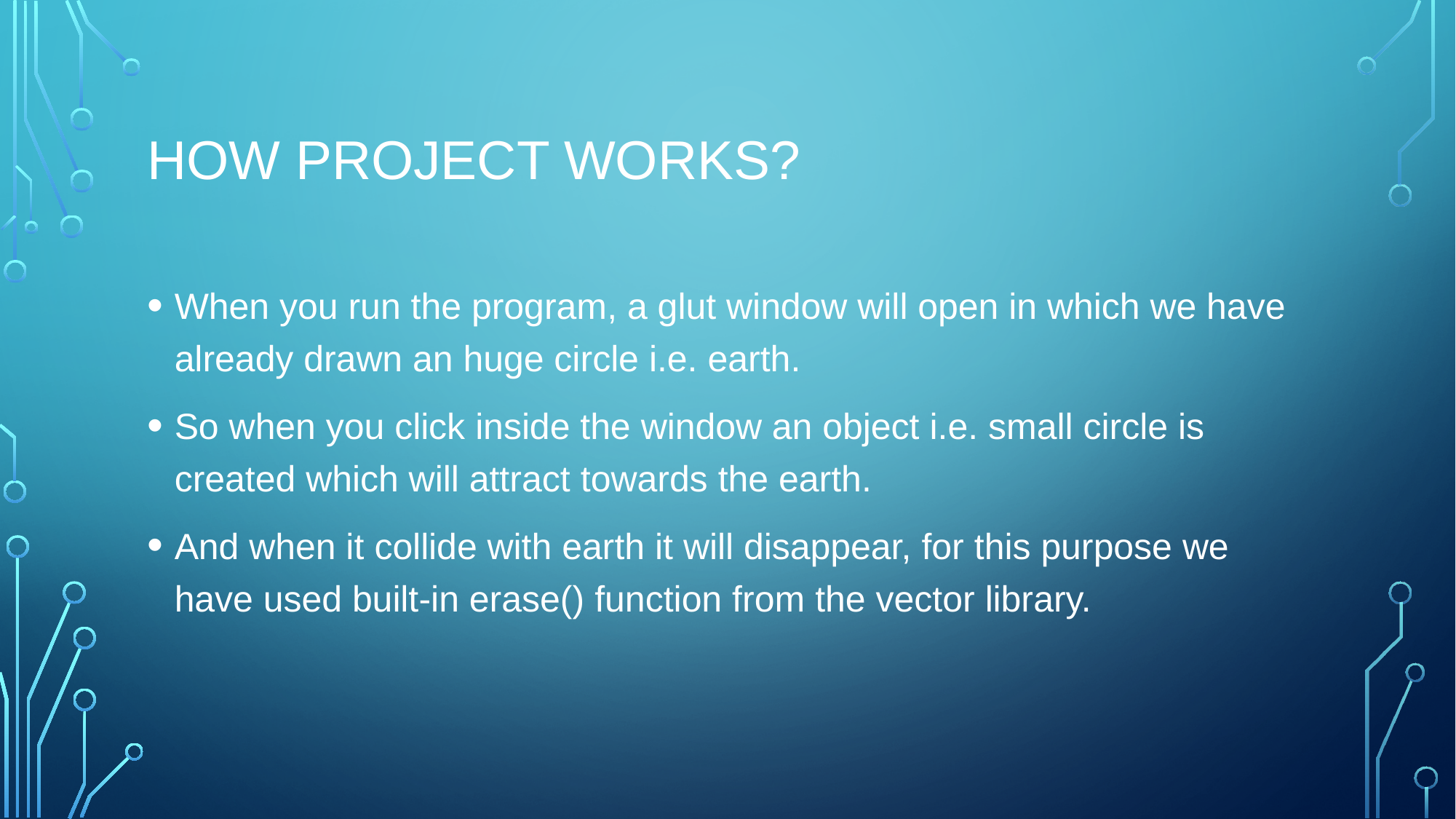

# How project works?
When you run the program, a glut window will open in which we have already drawn an huge circle i.e. earth.
So when you click inside the window an object i.e. small circle is created which will attract towards the earth.
And when it collide with earth it will disappear, for this purpose we have used built-in erase() function from the vector library.